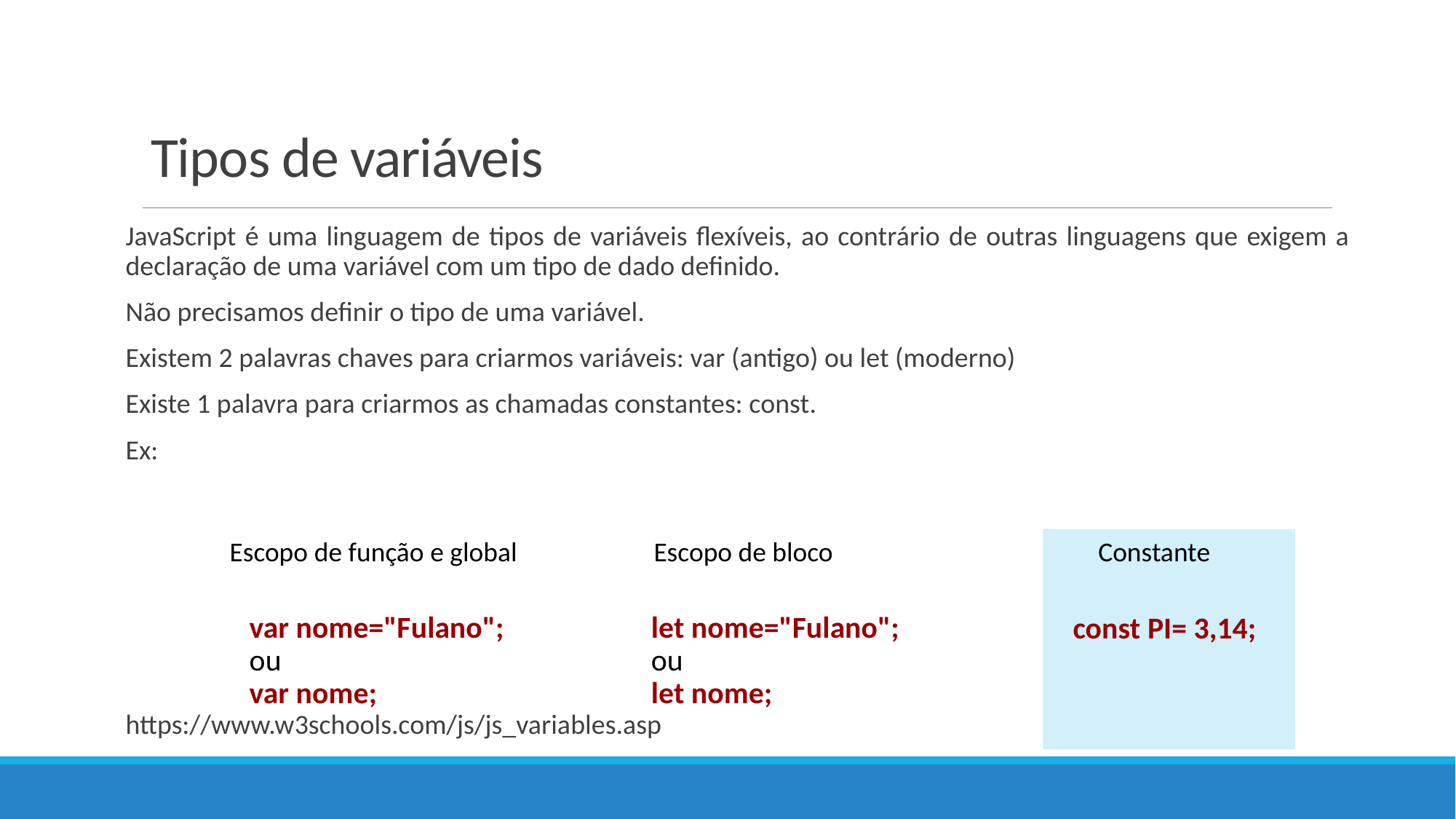

# Tipos de variáveis
JavaScript é uma linguagem de tipos de variáveis flexíveis, ao contrário de outras linguagens que exigem a declaração de uma variável com um tipo de dado definido.
Não precisamos definir o tipo de uma variável.
Existem 2 palavras chaves para criarmos variáveis: var (antigo) ou let (moderno)
Existe 1 palavra para criarmos as chamadas constantes: const.
Ex:

https://www.w3schools.com/js/js_variables.asp
Escopo de função e global
Escopo de bloco

Constante
var nome="Fulano";
ou
var nome;
let nome="Fulano";
ou
let nome;
const PI= 3,14;